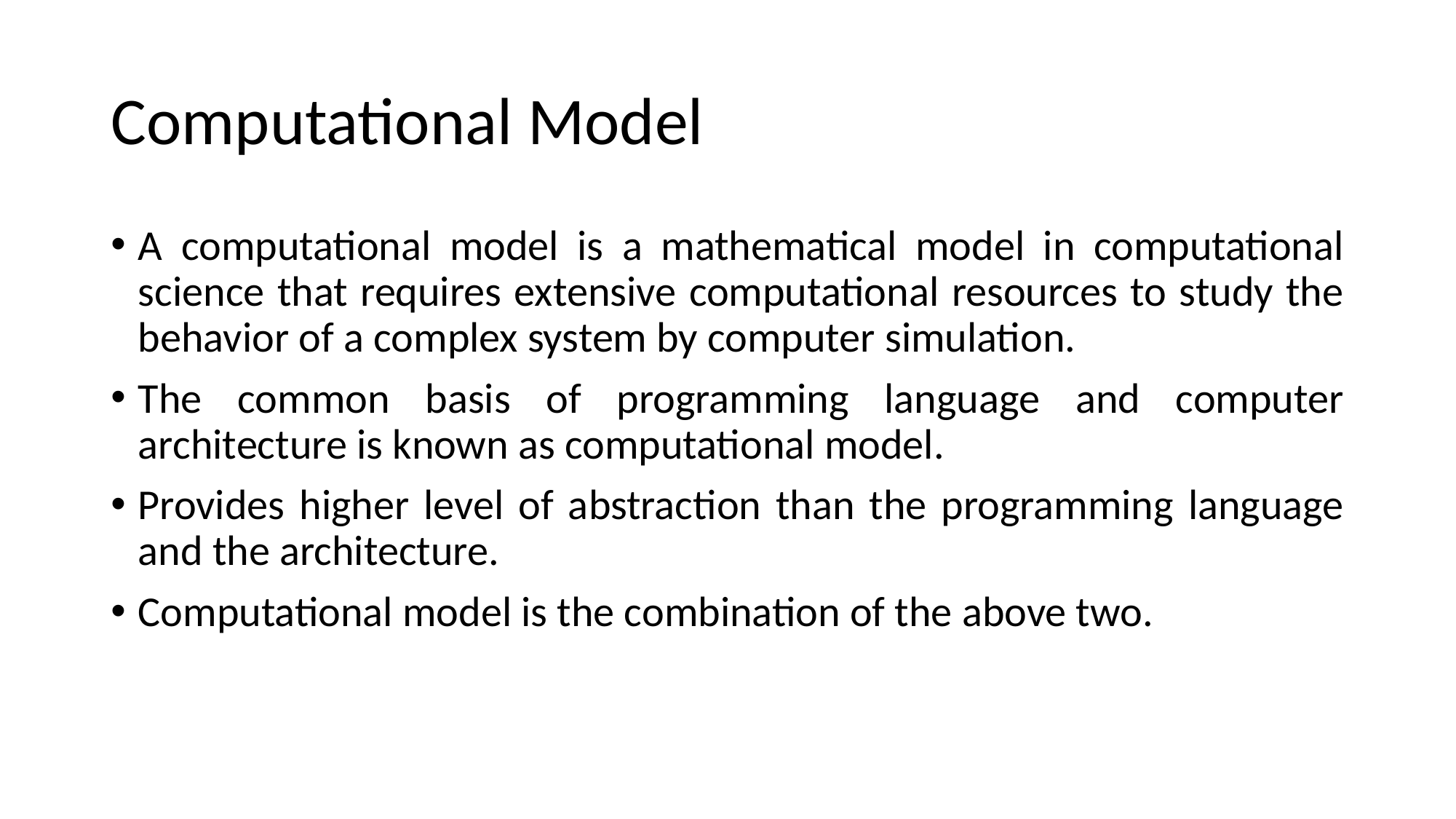

# Computational Model
A computational model is a mathematical model in computational science that requires extensive computational resources to study the behavior of a complex system by computer simulation.
The common basis of programming language and computer architecture is known as computational model.
Provides higher level of abstraction than the programming language and the architecture.
Computational model is the combination of the above two.